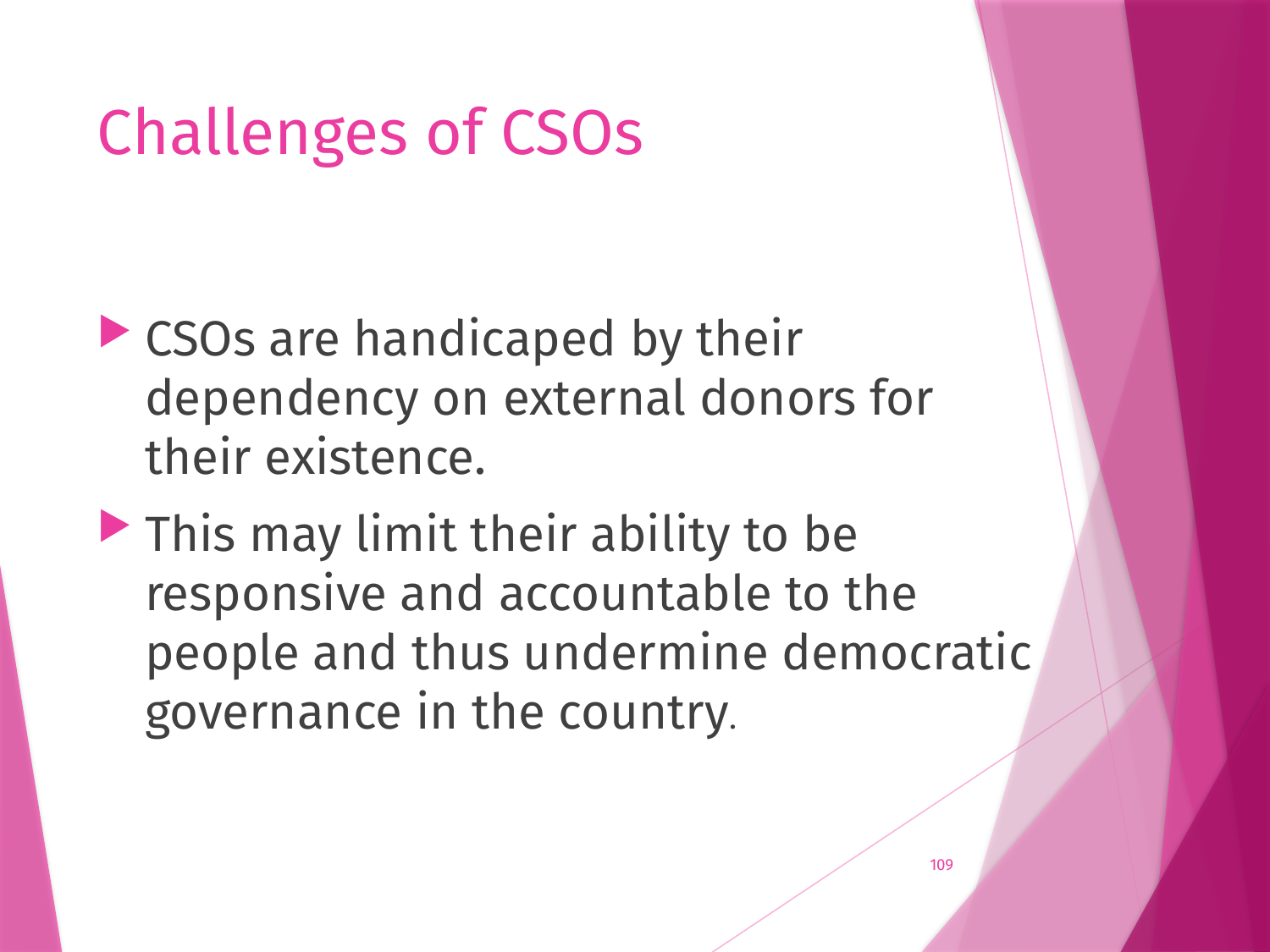

# Challenges of CSOs
CSOs are handicaped by their dependency on external donors for their existence.
This may limit their ability to be responsive and accountable to the people and thus undermine democratic governance in the country.
109